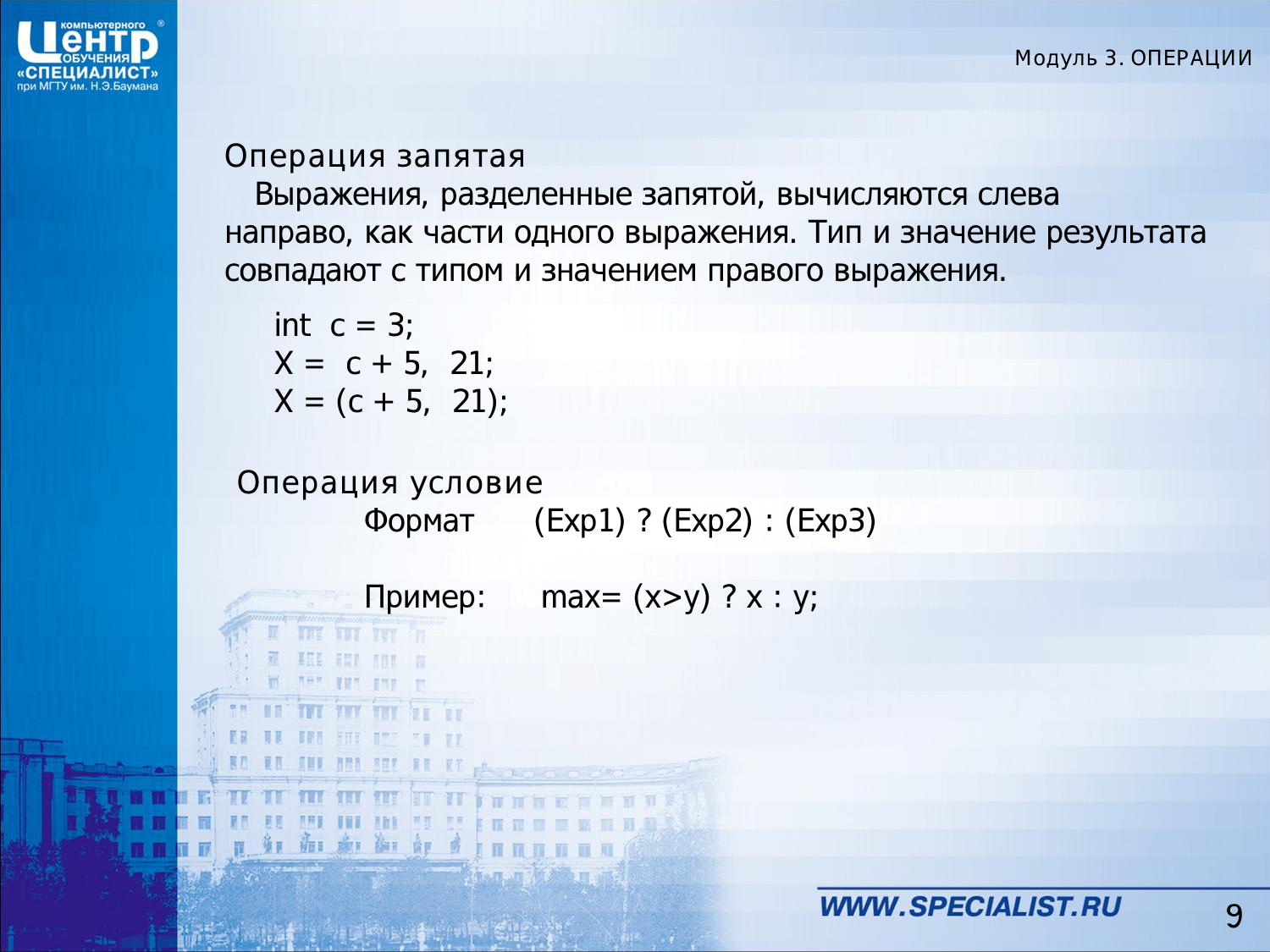

Модуль 3. ОПЕРАЦИИ
Операция запятая
   Выражения, разделенные запятой, вычисляются слева         направо, как части одного выражения. Тип и значение результата совпадают с типом и значением правого выражения.
int  c = 3;
X =  c + 5,  21;
X = (c + 5,  21);
Операция условие
	Формат      (Exp1) ? (Exp2) : (Exp3)

   	Пример:	     max= (x>y) ? x : y;

9